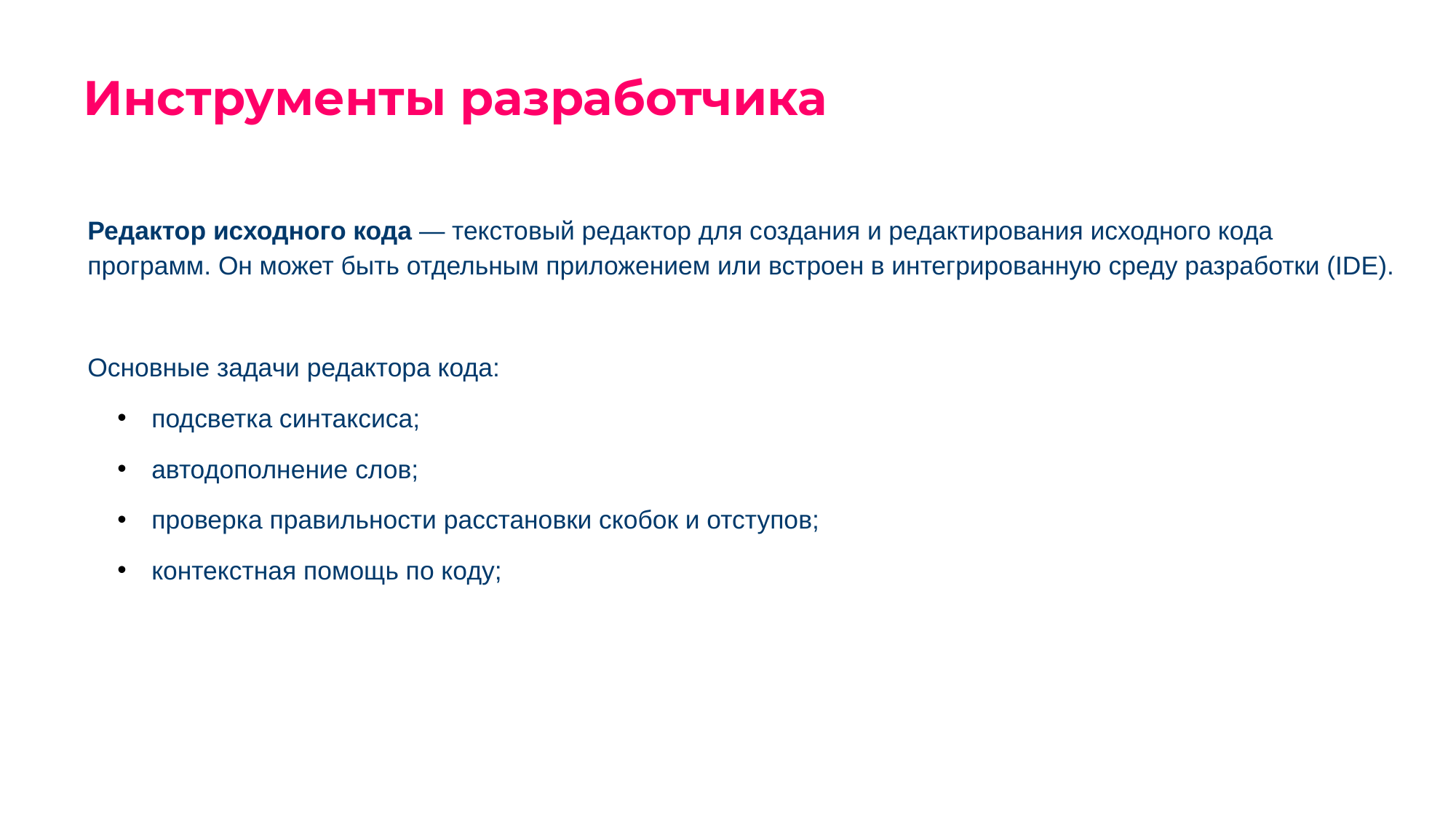

Инструменты разработчика
Редактор исходного кода — текстовый редактор для создания и редактирования исходного кода программ. Он может быть отдельным приложением или встроен в интегрированную среду разработки (IDE).

Основные задачи редактора кода:
подсветка синтаксиса;
автодополнение слов;
проверка правильности расстановки скобок и отступов;
контекстная помощь по коду;